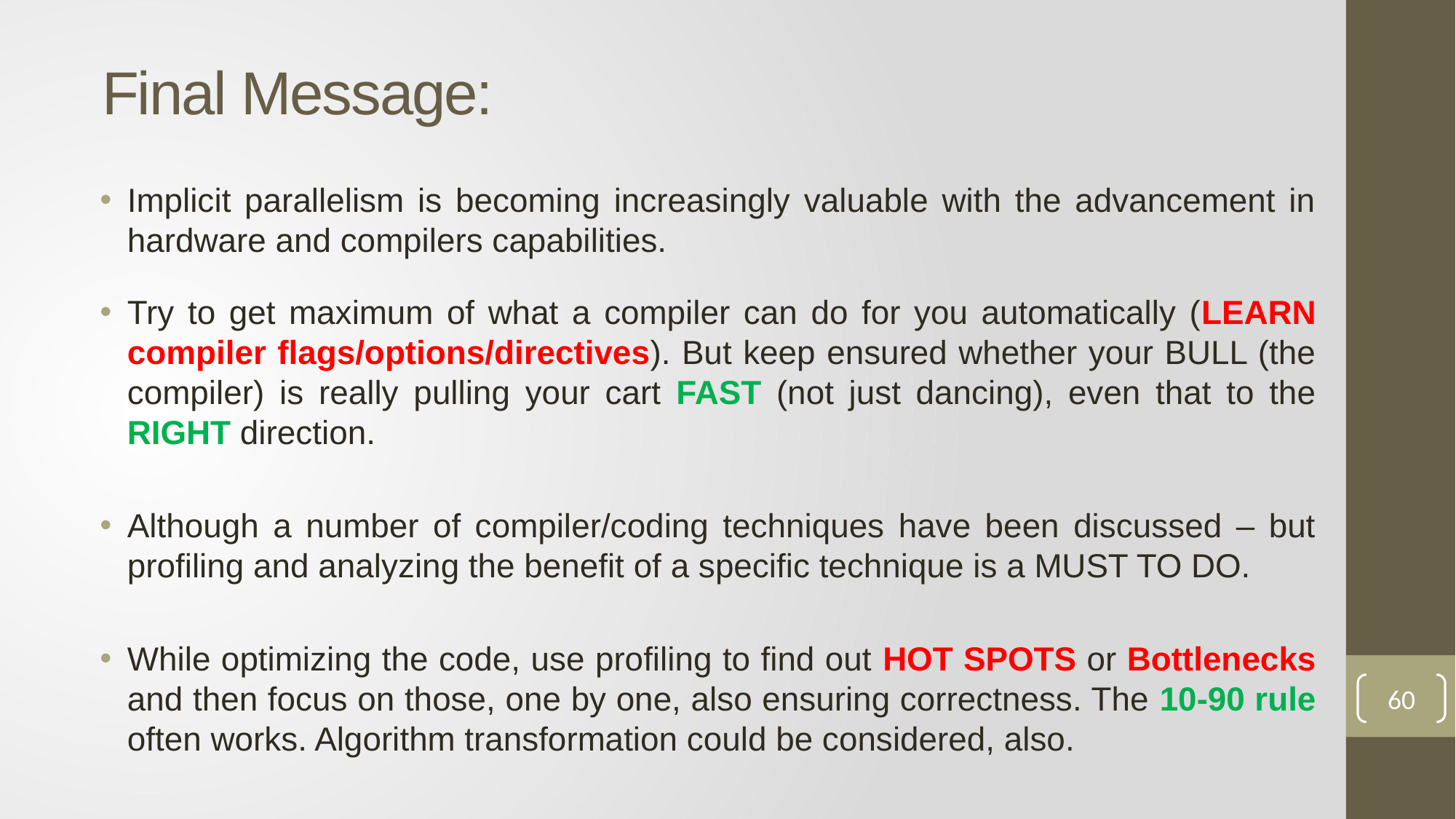

# Final Message:
Implicit parallelism is becoming increasingly valuable with the advancement in hardware and compilers capabilities.

Try to get maximum of what a compiler can do for you automatically (LEARN compiler flags/options/directives). But keep ensured whether your BULL (the compiler) is really pulling your cart FAST (not just dancing), even that to the RIGHT direction.

Although a number of compiler/coding techniques have been discussed – but profiling and analyzing the benefit of a specific technique is a MUST TO DO.

While optimizing the code, use profiling to find out HOT SPOTS or Bottlenecks and then focus on those, one by one, also ensuring correctness. The 10-90 rule often works. Algorithm transformation could be considered, also.
60